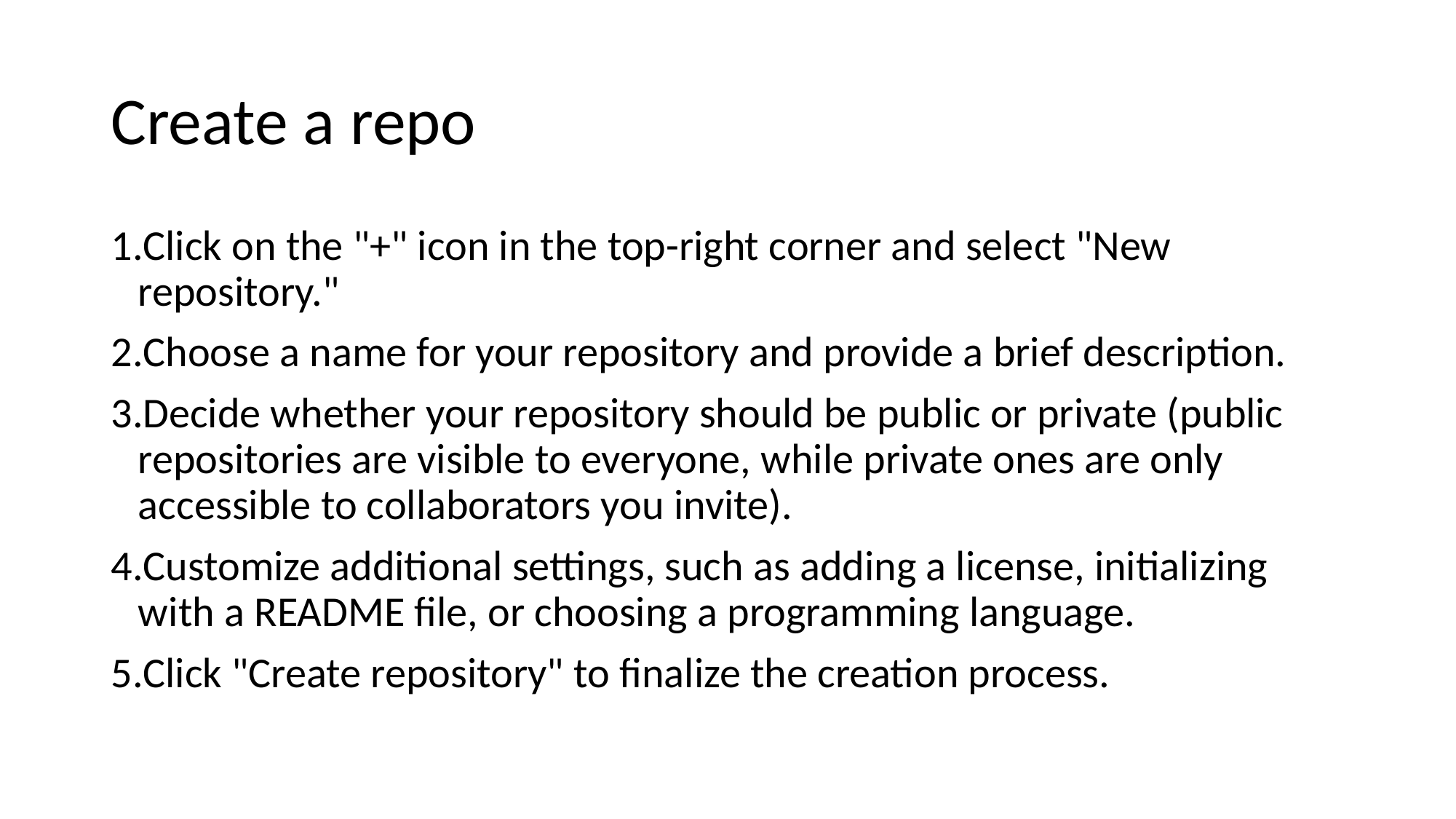

# Create a repo
Click on the "+" icon in the top-right corner and select "New repository."
Choose a name for your repository and provide a brief description.
Decide whether your repository should be public or private (public repositories are visible to everyone, while private ones are only accessible to collaborators you invite).
Customize additional settings, such as adding a license, initializing with a README file, or choosing a programming language.
Click "Create repository" to finalize the creation process.